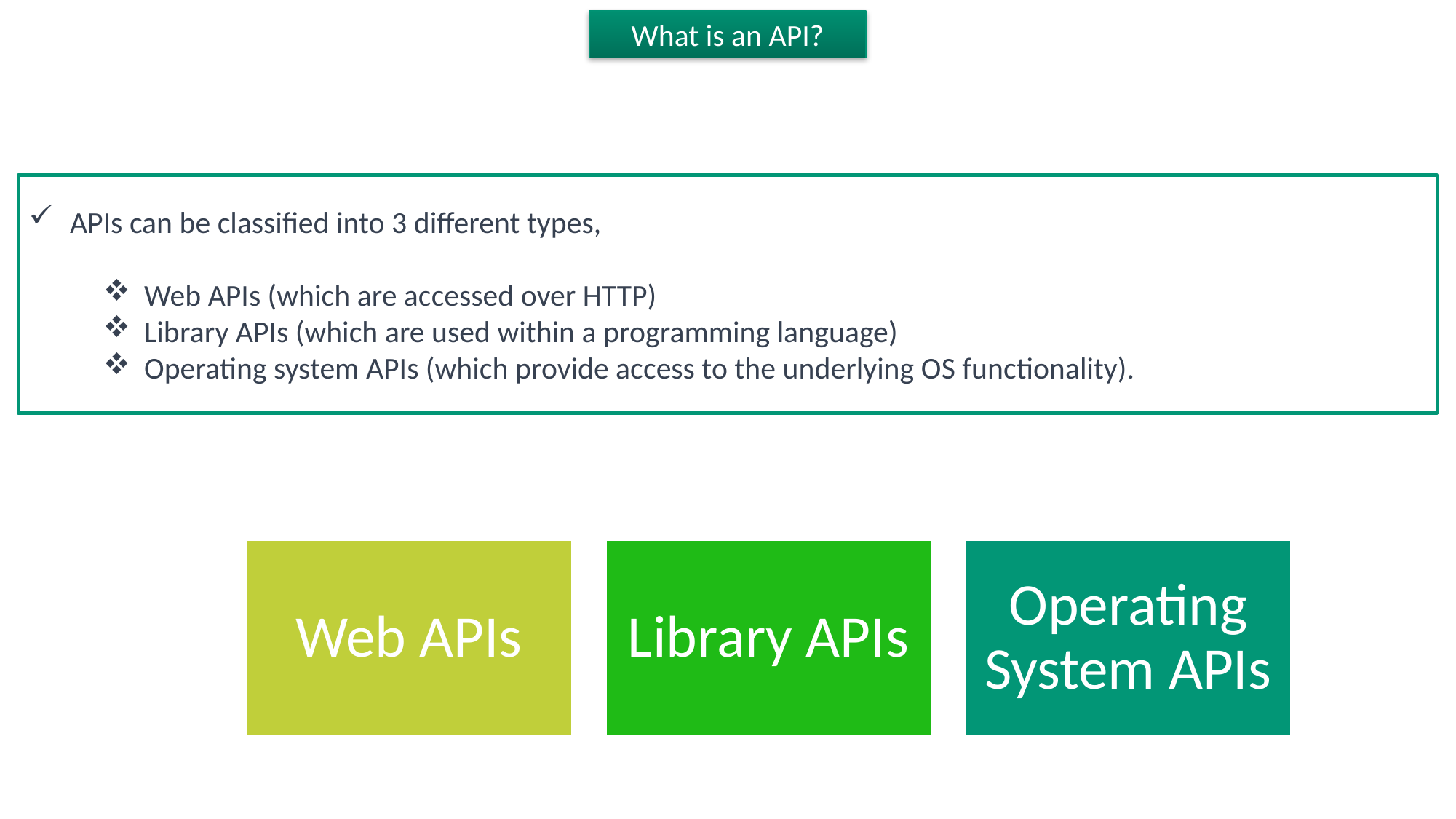

What is an API?

APIs can be classified into 3 different types,

Web APIs (which are accessed over HTTP)
Library APIs (which are used within a programming language)
Operating system APIs (which provide access to the underlying OS functionality).
Web APIs
Library APIs
Operating System APIs